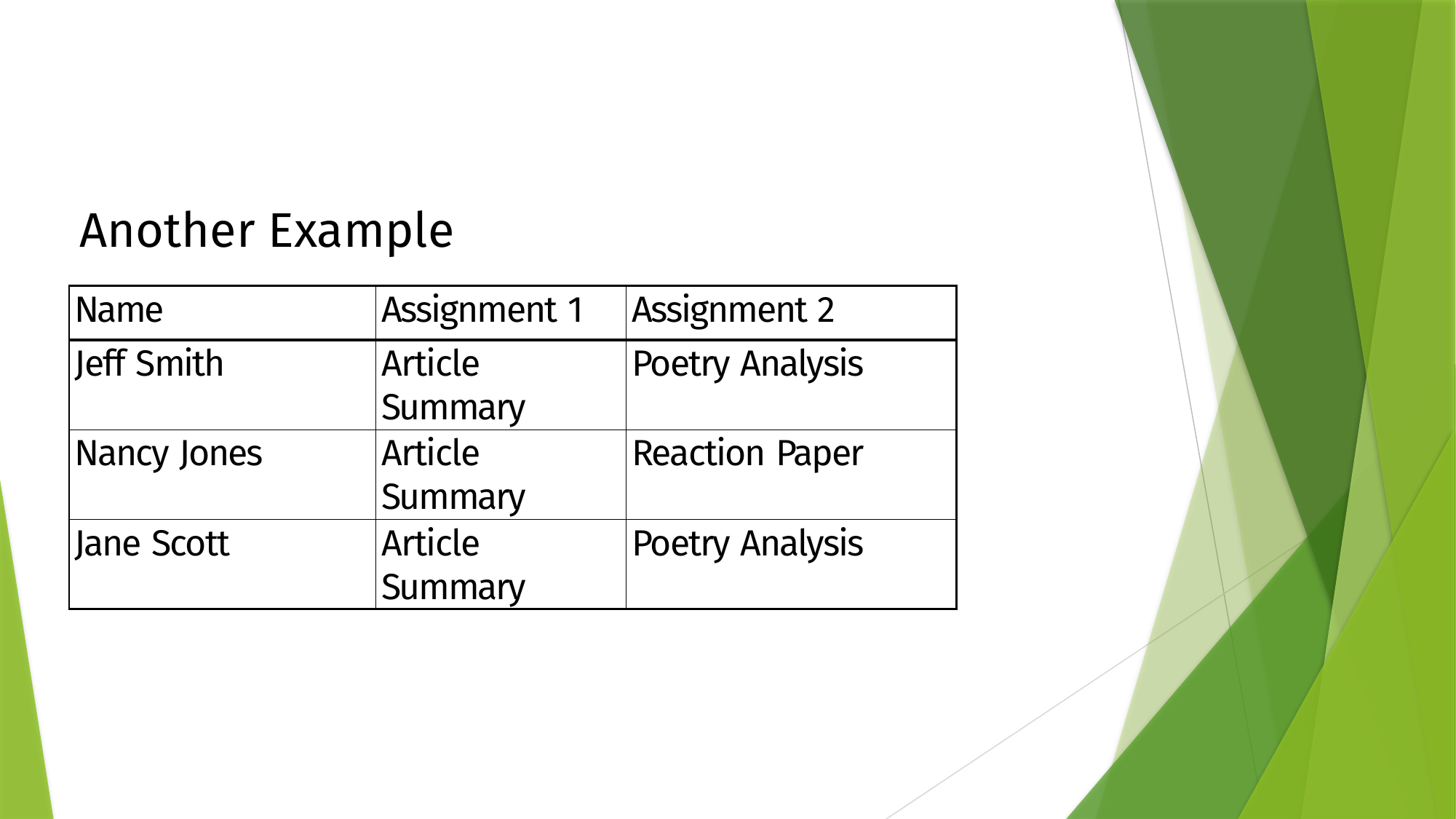

Another Example
| Name | Assignment 1 | Assignment 2 |
| --- | --- | --- |
| Jeff Smith | Article Summary | Poetry Analysis |
| Nancy Jones | Article Summary | Reaction Paper |
| Jane Scott | Article Summary | Poetry Analysis |